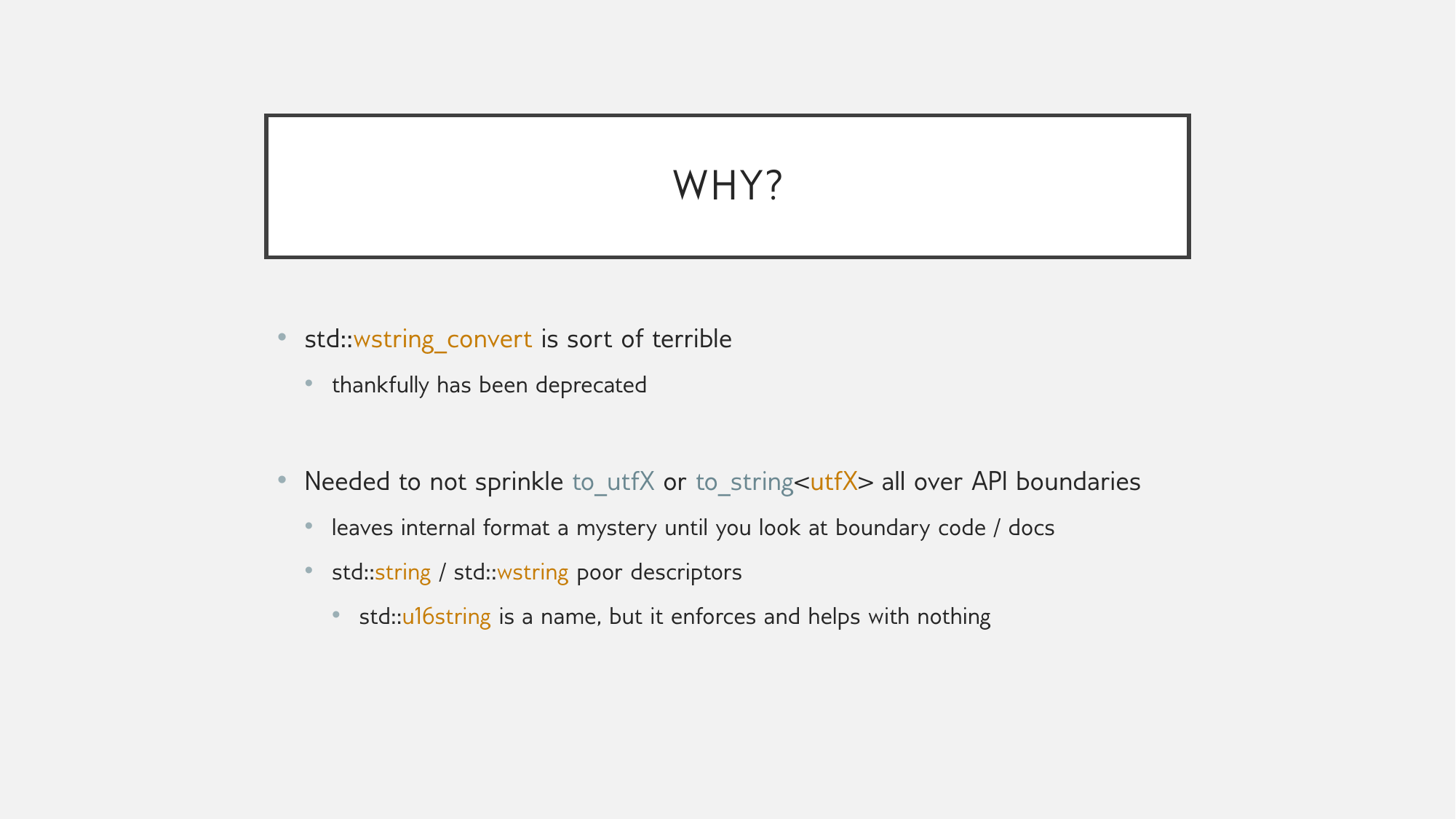

# Why?
std::wstring_convert is sort of terrible
thankfully has been deprecated

Needed to not sprinkle to_utfX or to_string<utfX> all over API boundaries
leaves internal format a mystery until you look at boundary code / docs
std::string / std::wstring poor descriptors
std::u16string is a name, but it enforces and helps with nothing